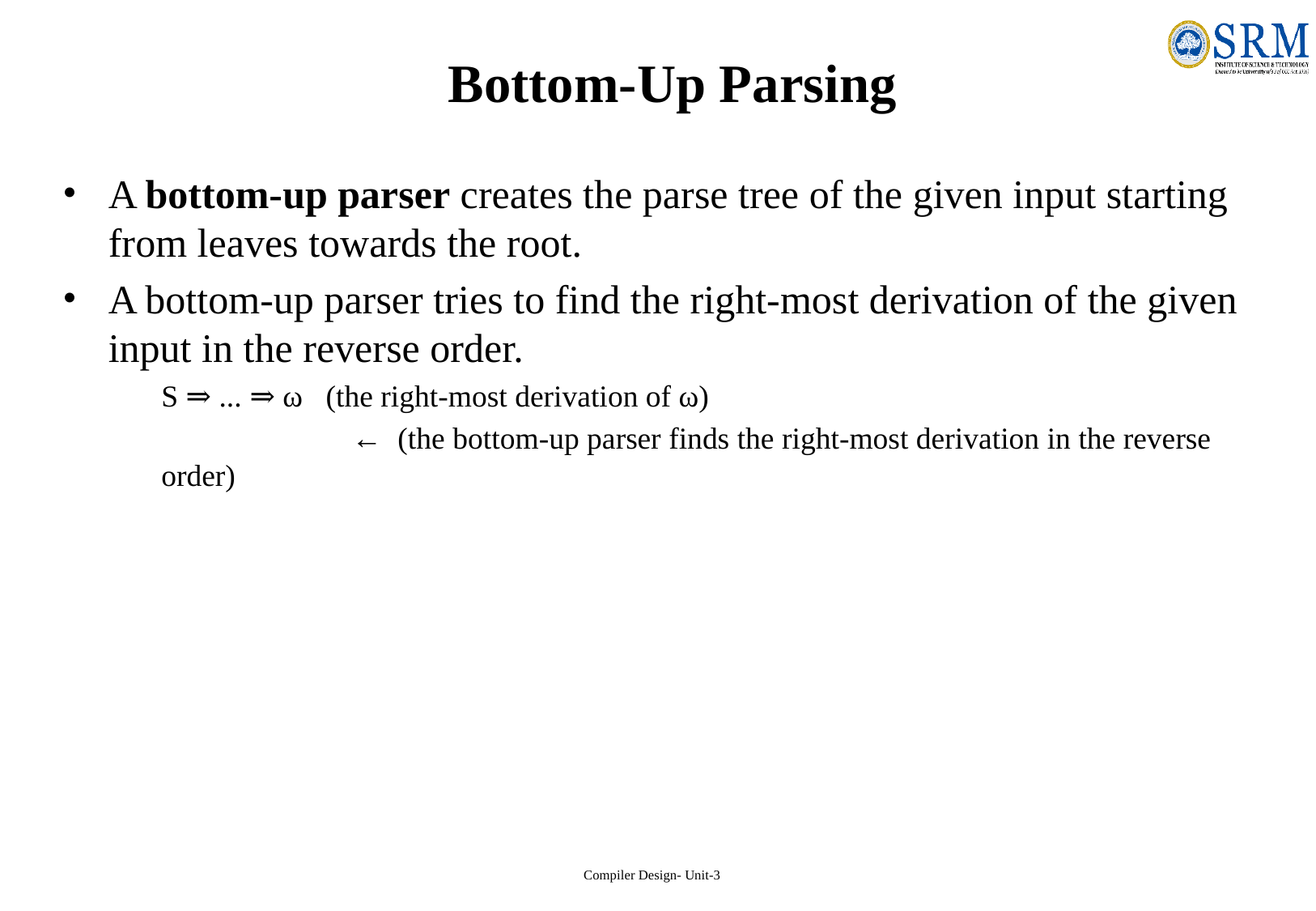

# Bottom-Up Parsing
A bottom-up parser creates the parse tree of the given input starting from leaves towards the root.
A bottom-up parser tries to find the right-most derivation of the given input in the reverse order.
	S ⇒ ... ⇒ ω   (the right-most derivation of ω)
		         ←  (the bottom-up parser finds the right-most derivation in the reverse order)

Compiler Design- Unit-3